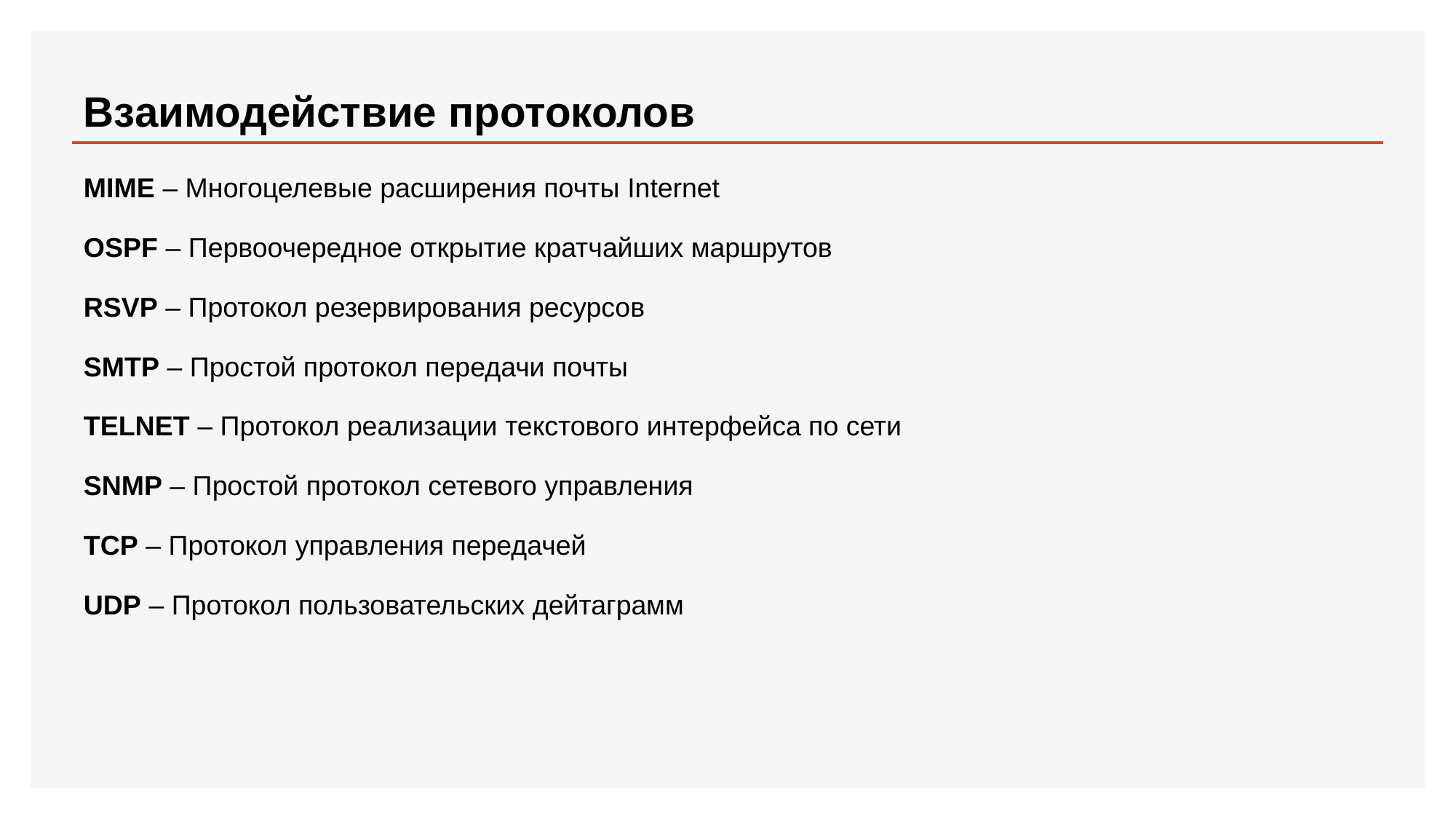

# Взаимодействие протоколов
MIME – Многоцелевые расширения почты Internet
OSPF – Первоочередное открытие кратчайших маршрутов
RSVP – Протокол резервирования ресурсов
SMTP – Простой протокол передачи почты
TELNET – Протокол реализации текстового интерфейса по сети
SNMP – Простой протокол сетевого управления
TCP – Протокол управления передачей
UDP – Протокол пользовательских дейтаграмм